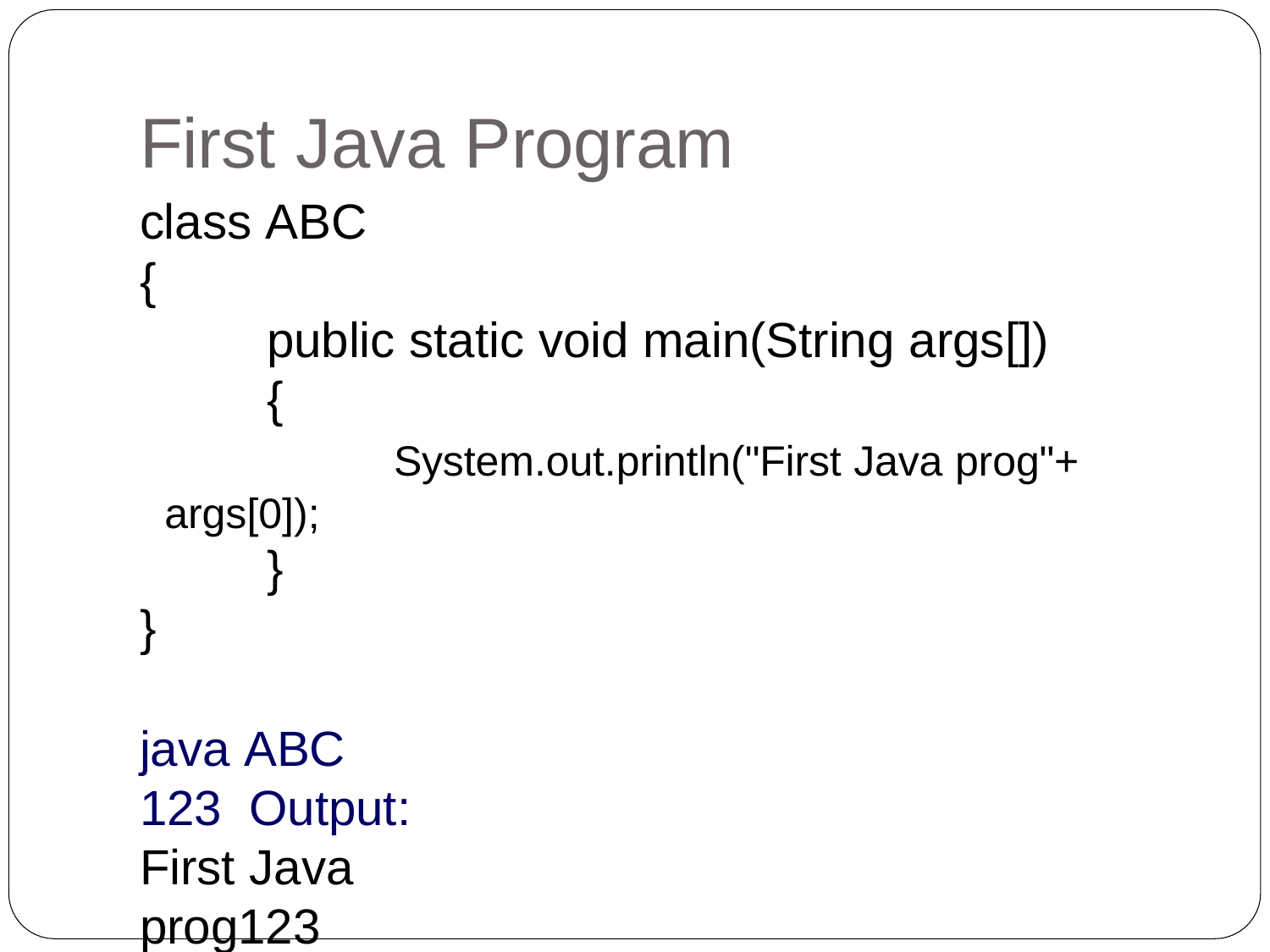

# First Java Program
class ABC
{
public static void main(String args[])
{
System.out.println("First Java prog"+
args[0]);
}
}

java ABC 123  Output:
First Java prog123